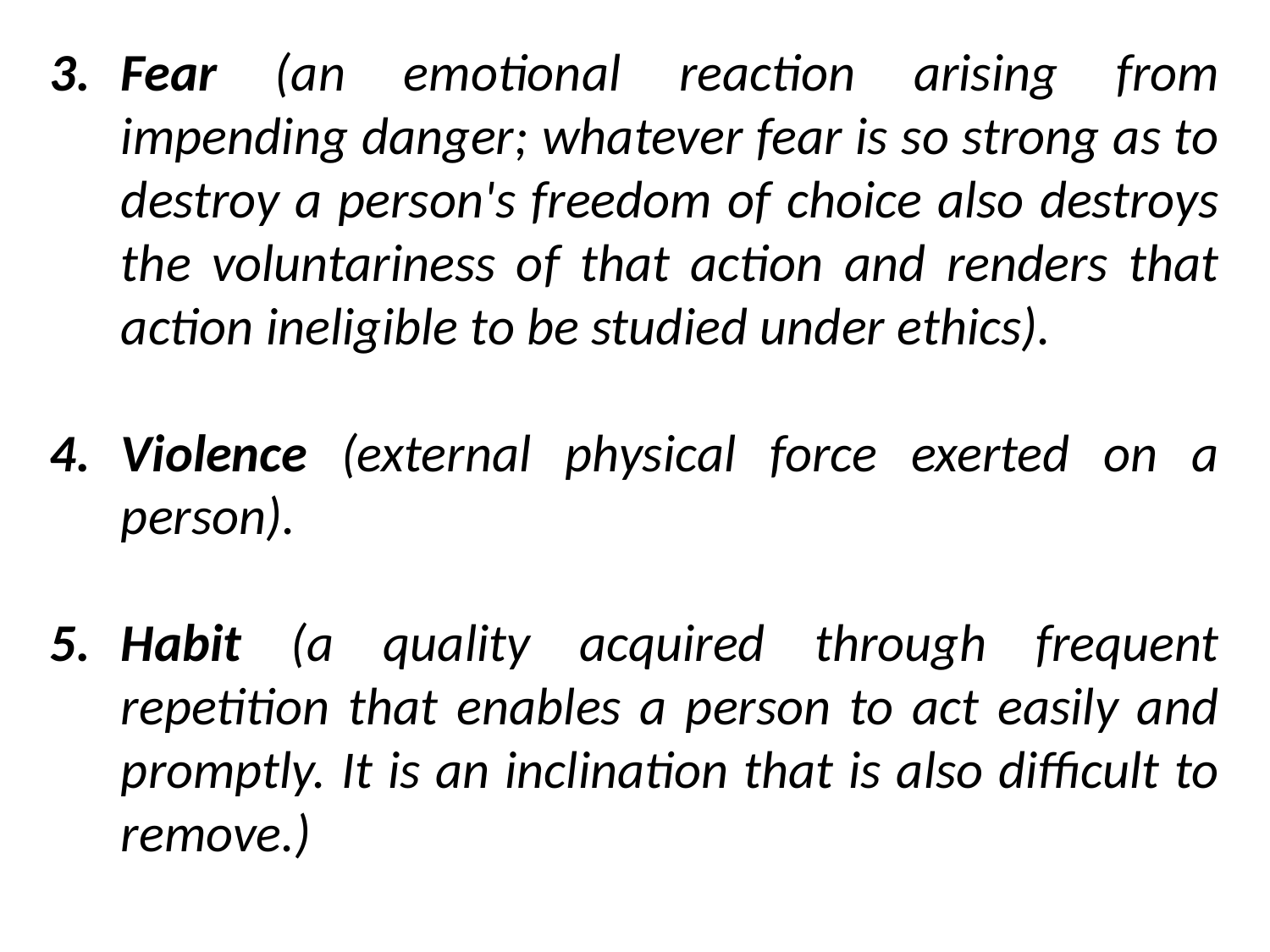

Fear (an emotional reaction arising from impending danger; whatever fear is so strong as to destroy a person's freedom of choice also destroys the voluntariness of that action and renders that action ineligible to be studied under ethics).

Violence (external physical force exerted on a person).

Habit (a quality acquired through frequent repetition that enables a person to act easily and promptly. It is an inclination that is also difficult to remove.)